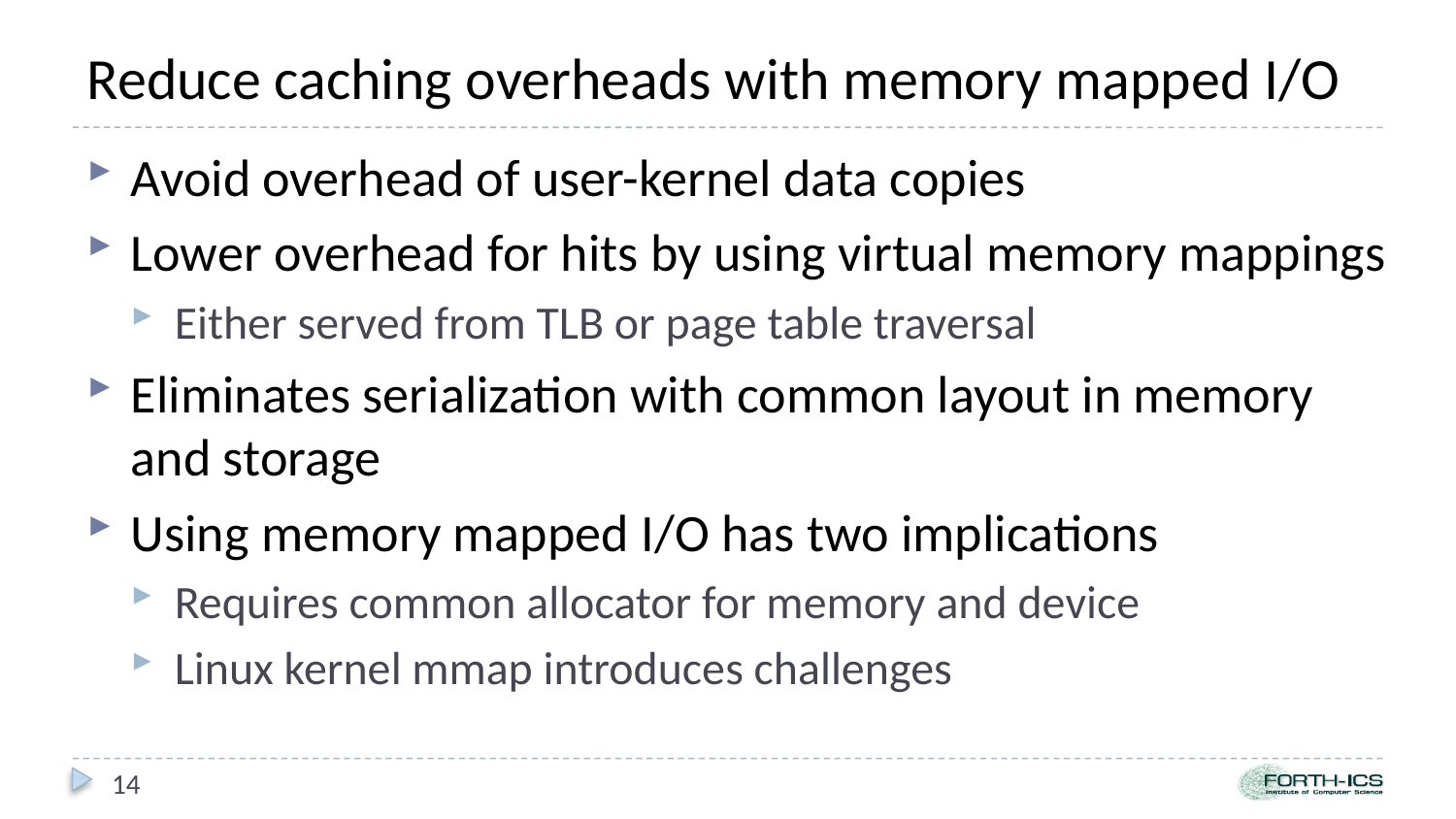

# Reduce caching overheads with memory mapped I/O
Avoid overhead of user-kernel data copies
Lower overhead for hits by using virtual memory mappings
Either served from TLB or page table traversal
Eliminates serialization with common layout in memory and storage
Using memory mapped I/O has two implications
Requires common allocator for memory and device
Linux kernel mmap introduces challenges
14